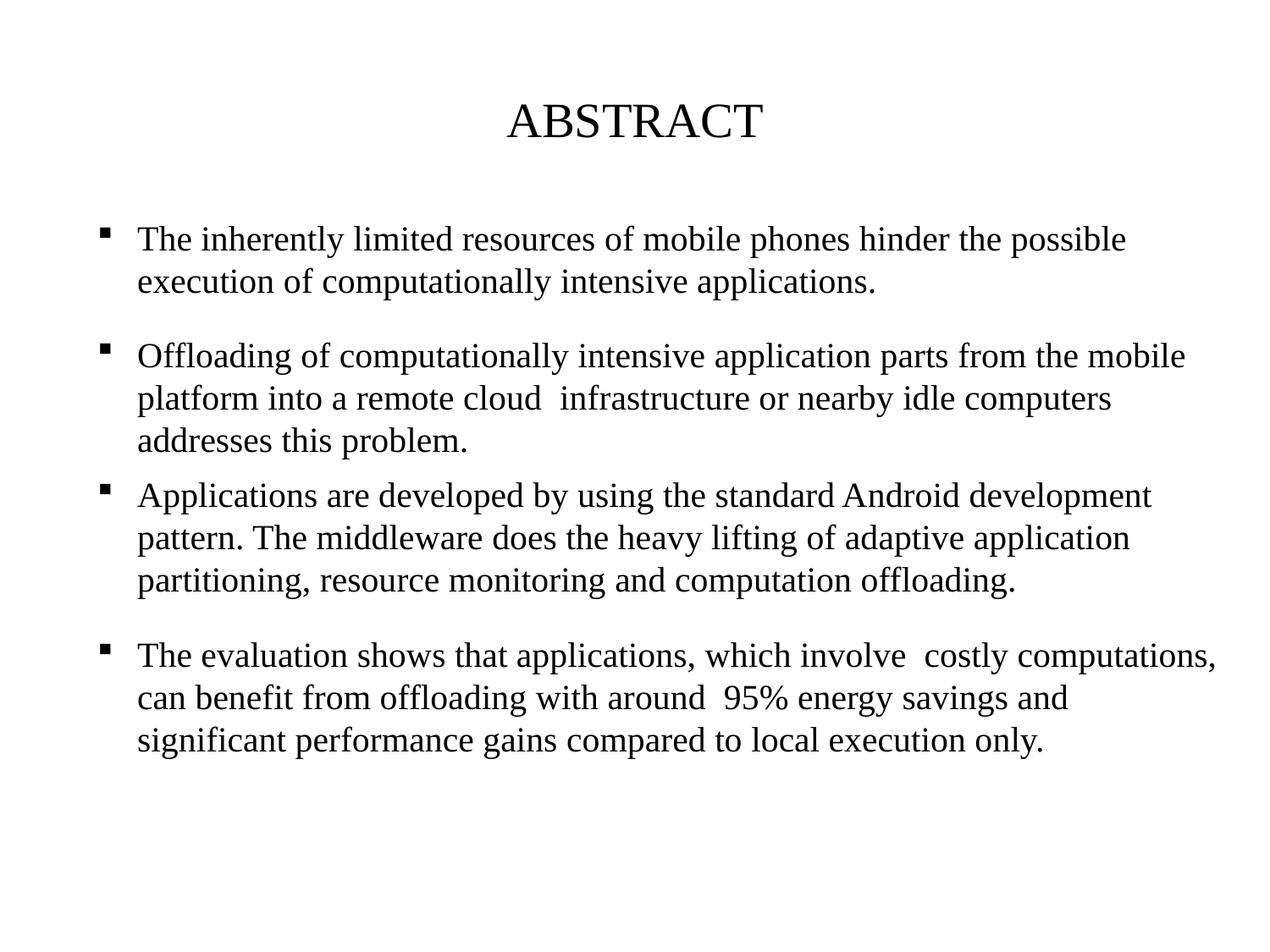

# ABSTRACT
The inherently limited resources of mobile phones hinder the possible execution of computationally intensive applications.
Offloading of computationally intensive application parts from the mobile platform into a remote cloud  infrastructure or nearby idle computers addresses this problem.
Applications are developed by using the standard Android development pattern. The middleware does the heavy lifting of adaptive application partitioning, resource monitoring and computation offloading.
The evaluation shows that applications, which involve  costly computations, can benefit from offloading with around  95% energy savings and significant performance gains compared to local execution only.